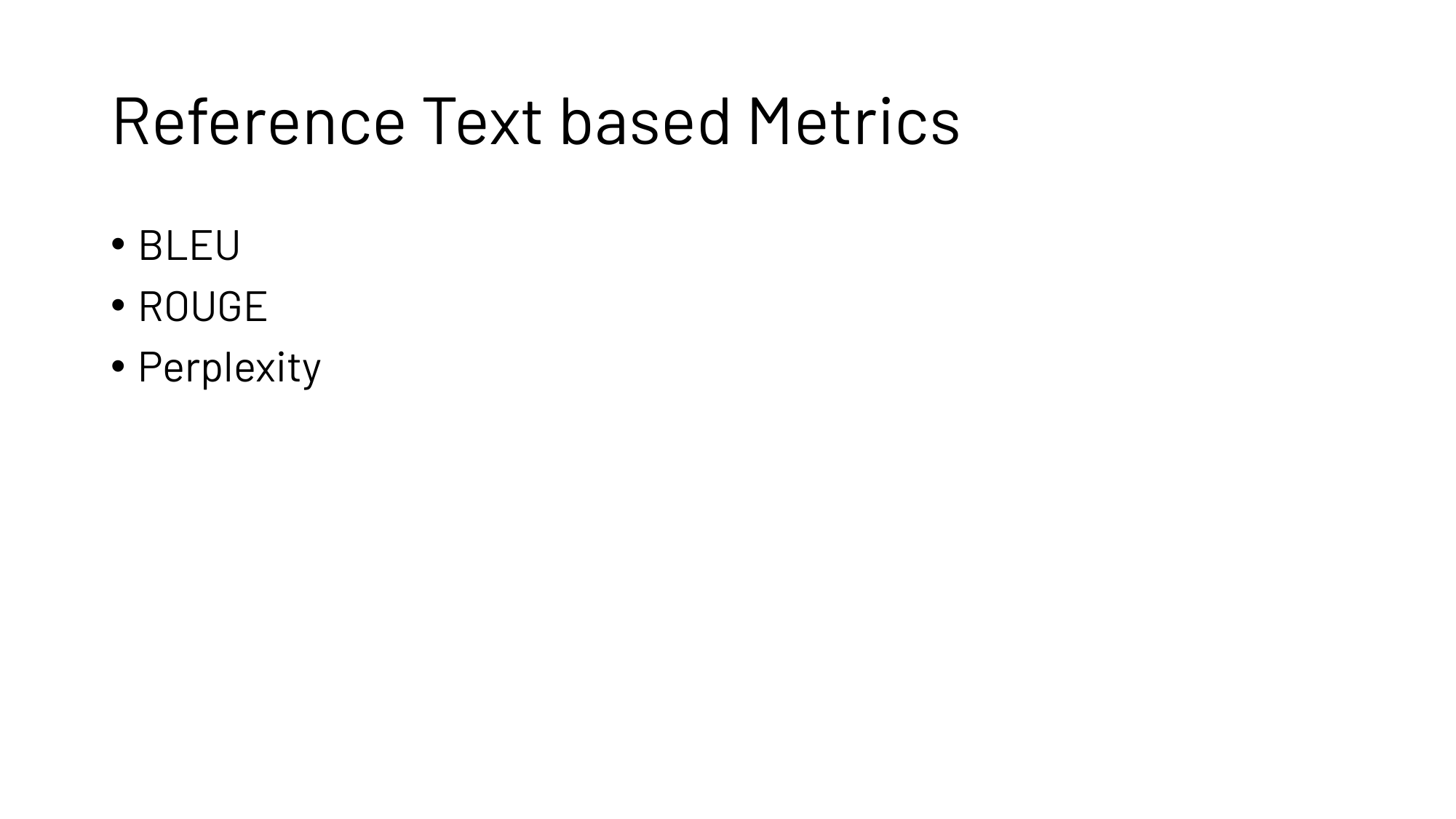

# Reference Text based Metrics
BLEU
ROUGE
Perplexity